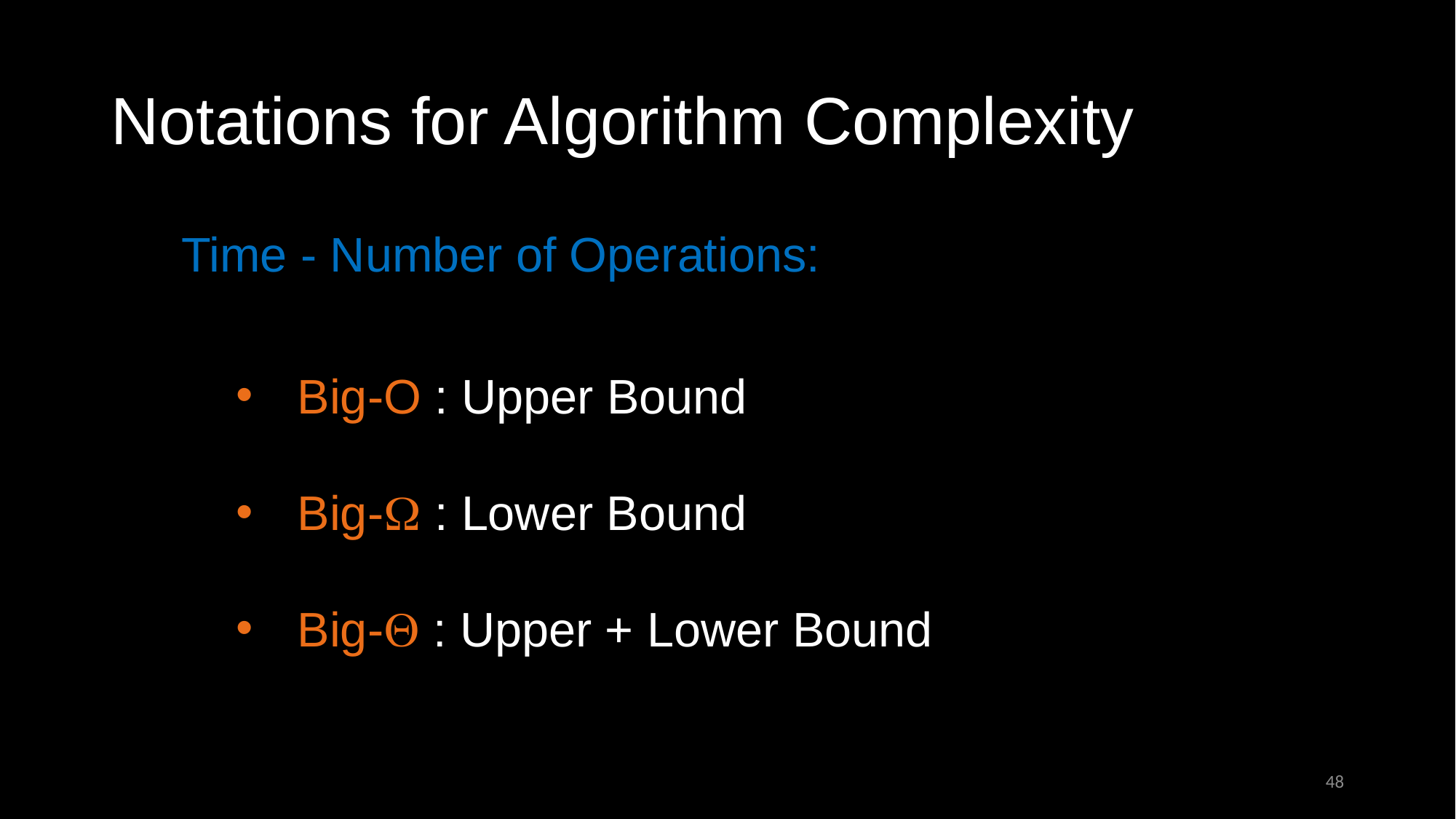

# Notations for Algorithm Complexity
Time - Number of Operations:

Big-O : Upper Bound
Big-Ω : Lower Bound
Big-Θ : Upper + Lower Bound
48